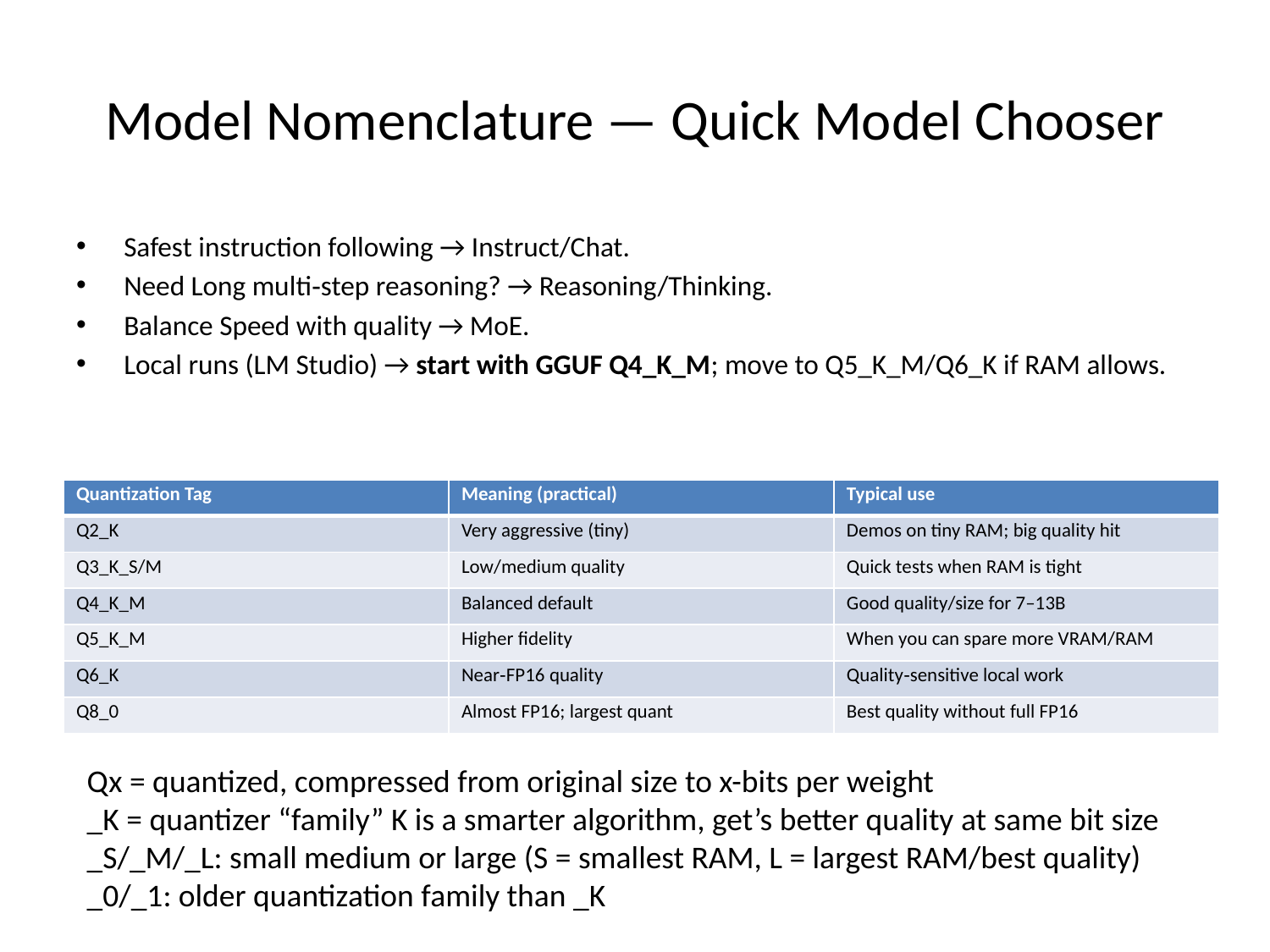

# Model Nomenclature — Quick Model Chooser
Safest instruction following → Instruct/Chat.
Need Long multi‑step reasoning? → Reasoning/Thinking.
Balance Speed with quality → MoE.
Local runs (LM Studio) → start with GGUF Q4_K_M; move to Q5_K_M/Q6_K if RAM allows.
| Quantization Tag | Meaning (practical) | Typical use |
| --- | --- | --- |
| Q2\_K | Very aggressive (tiny) | Demos on tiny RAM; big quality hit |
| Q3\_K\_S/M | Low/medium quality | Quick tests when RAM is tight |
| Q4\_K\_M | Balanced default | Good quality/size for 7–13B |
| Q5\_K\_M | Higher fidelity | When you can spare more VRAM/RAM |
| Q6\_K | Near‑FP16 quality | Quality‑sensitive local work |
| Q8\_0 | Almost FP16; largest quant | Best quality without full FP16 |
Qx = quantized, compressed from original size to x-bits per weight
_K = quantizer “family” K is a smarter algorithm, get’s better quality at same bit size
_S/_M/_L: small medium or large (S = smallest RAM, L = largest RAM/best quality)
_0/_1: older quantization family than _K